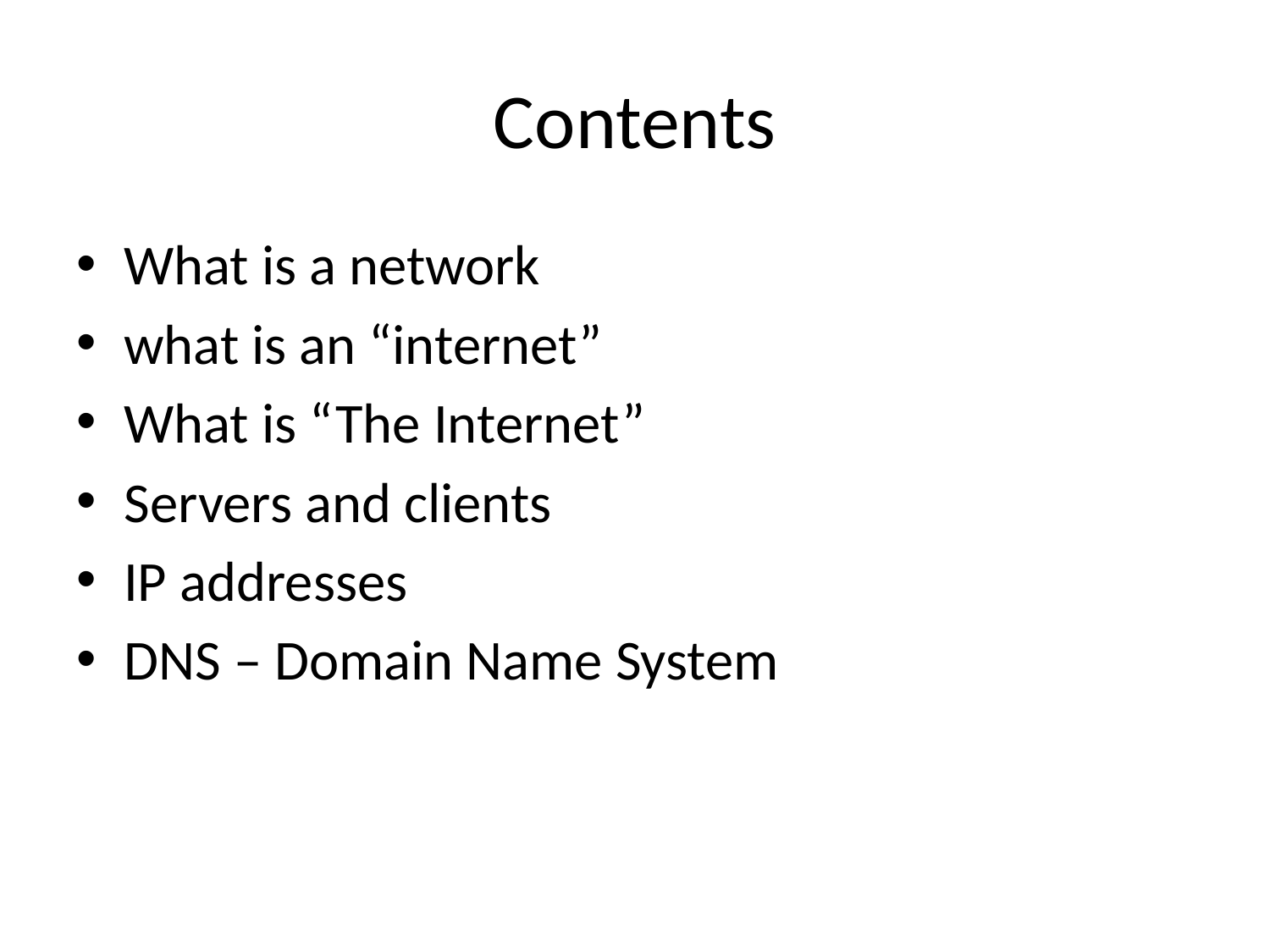

# Contents
What is a network
what is an “internet”
What is “The Internet”
Servers and clients
IP addresses
DNS – Domain Name System